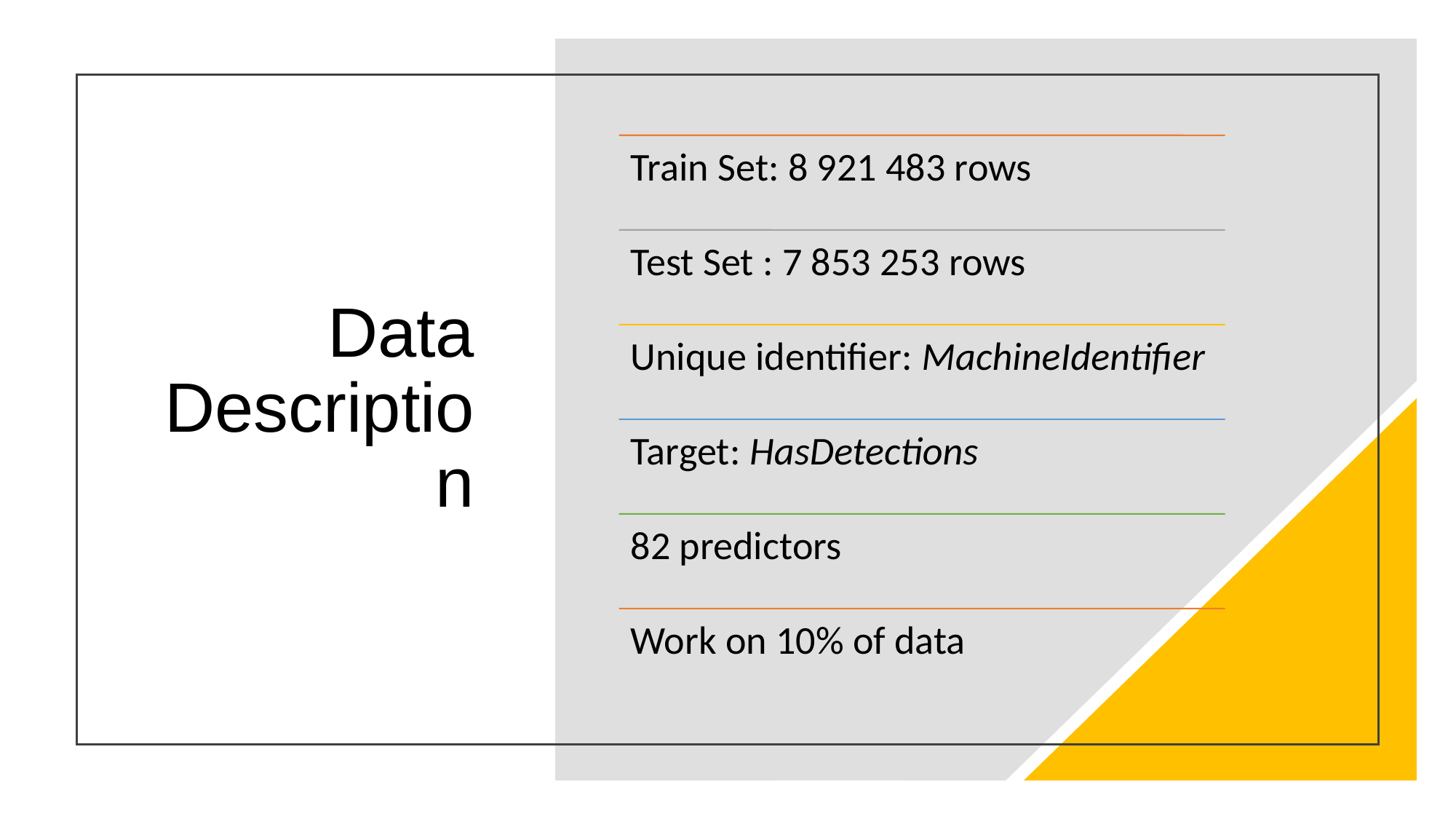

Train Set: 8 921 483 rows
Test Set : 7 853 253 rows
Unique identifier: MachineIdentifier
Target: HasDetections
82 predictors
Work on 10% of data
# Data Description